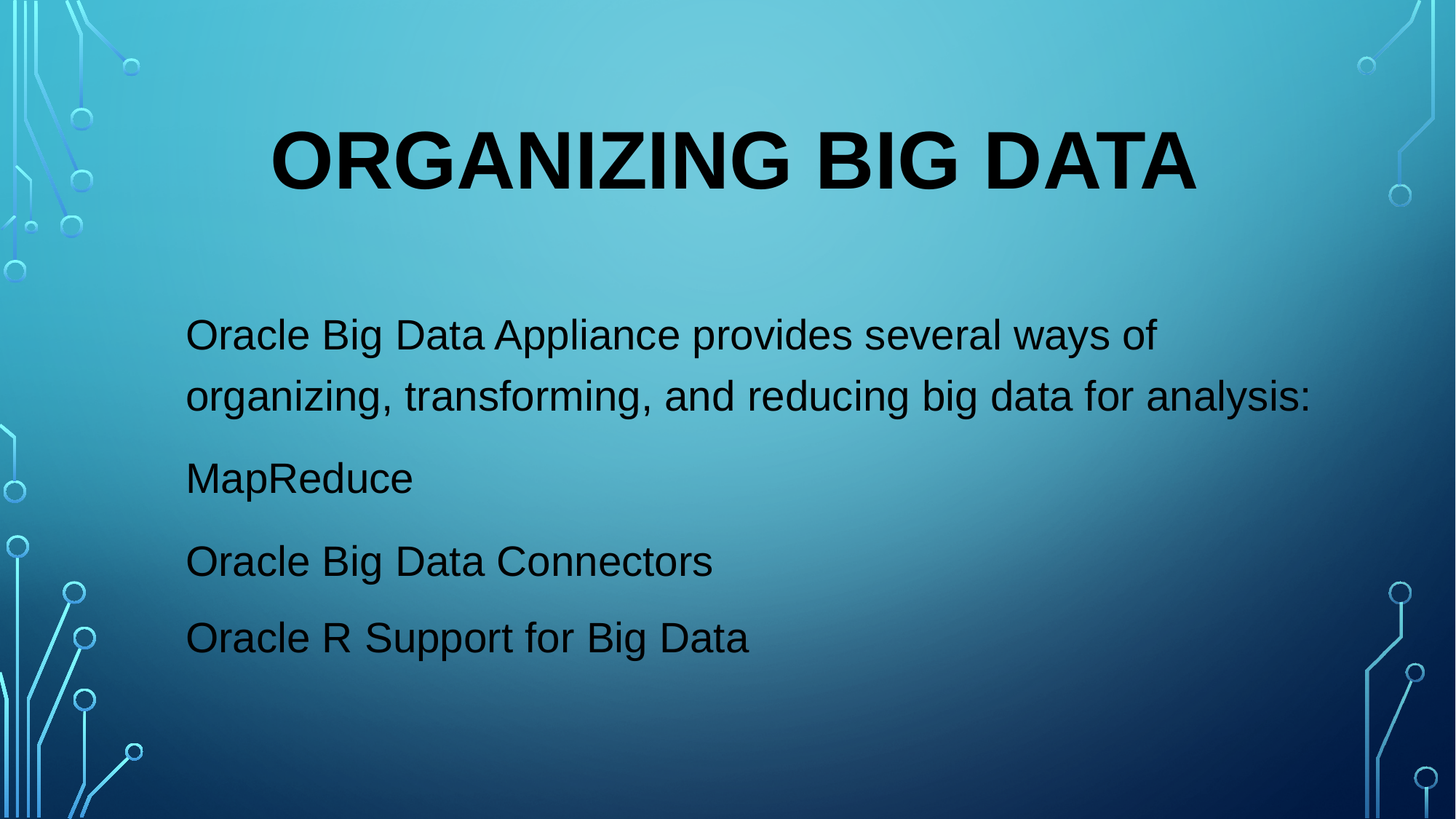

# Organizing Big Data
Oracle Big Data Appliance provides several ways of organizing, transforming, and reducing big data for analysis:
MapReduce
Oracle Big Data Connectors
Oracle R Support for Big Data